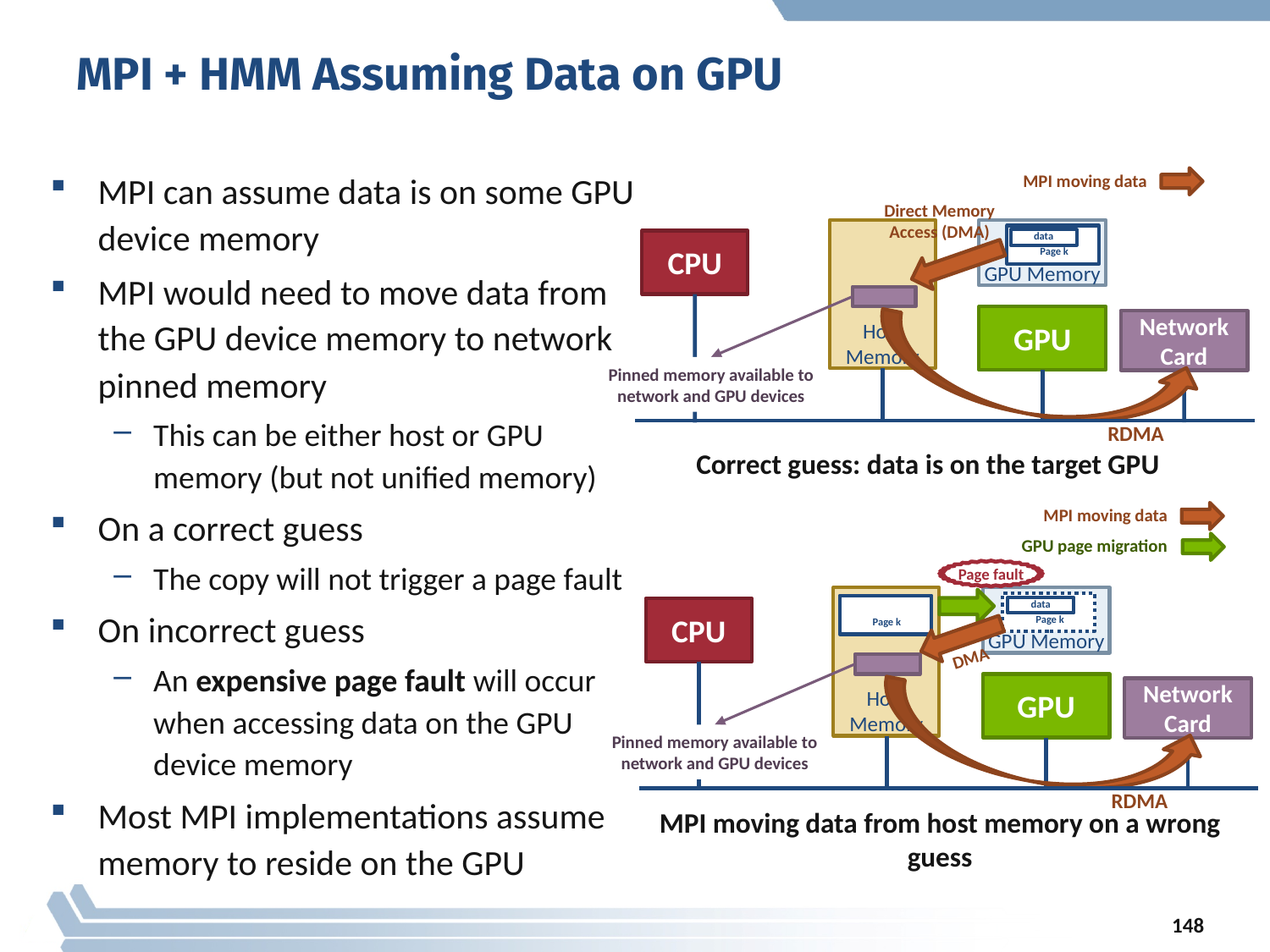

MPI + HMM Assuming Data on GPU
MPI can assume data is on some GPU device memory
MPI would need to move data from the GPU device memory to network pinned memory
This can be either host or GPU memory (but not unified memory)
On a correct guess
The copy will not trigger a page fault
On incorrect guess
An expensive page fault will occur when accessing data on the GPU device memory
Most MPI implementations assume memory to reside on the GPU
MPI moving data

Direct Memory Access (DMA)

Host Memory
GPU Memory
 Page k
data
CPU

GPU
Network Card
Pinned memory available to network and GPU devices
RDMA
Correct guess: data is on the target GPU
MPI moving data

GPU page migration

Page fault

Host Memory
GPU Memory

 Page k
 Page k
data
CPU

DMA

GPU
Network Card
Pinned memory available to network and GPU devices
RDMA
MPI moving data from host memory on a wrong guess
148